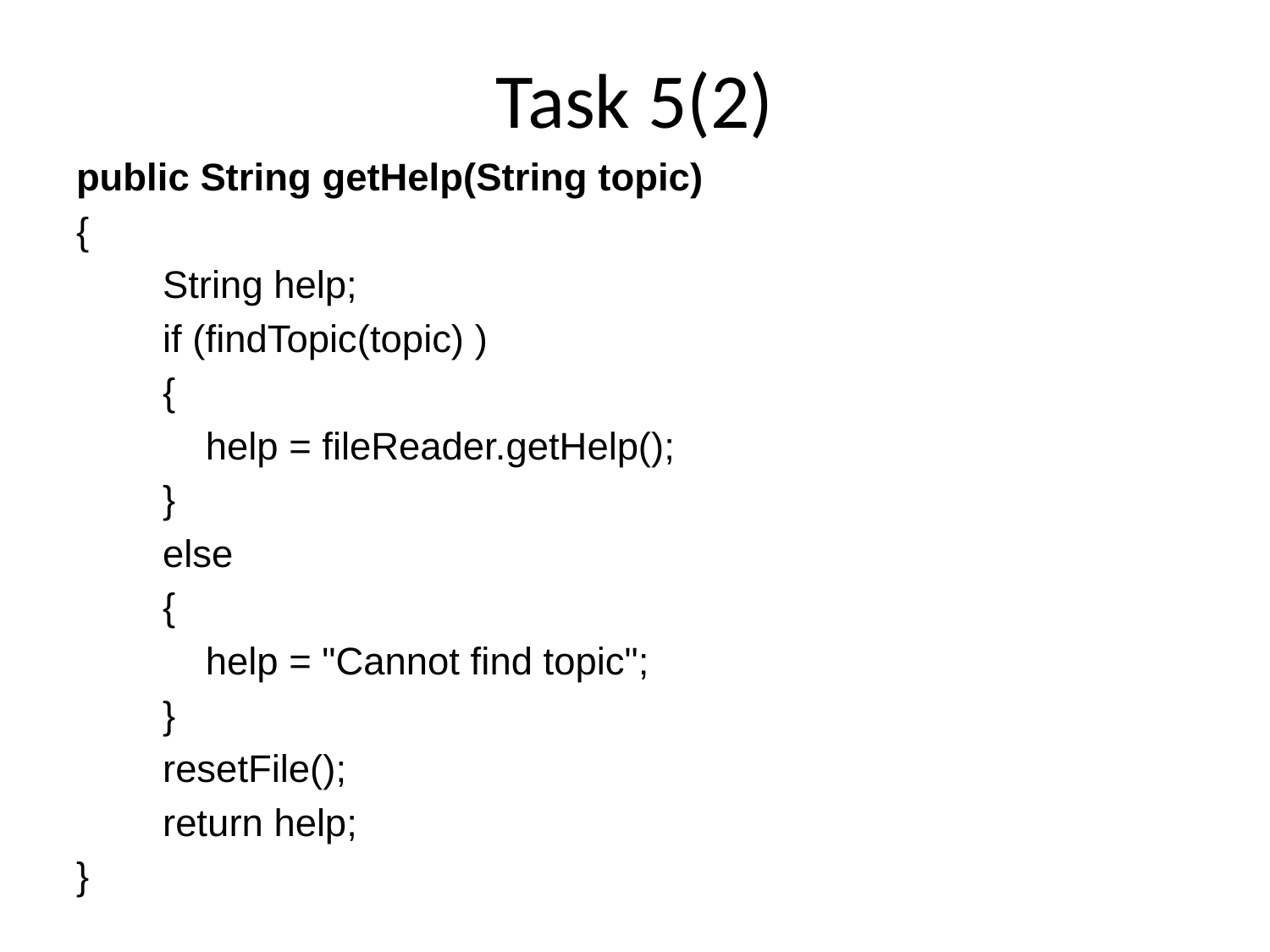

# Task 5(2)
public String getHelp(String topic)
{
        String help;
        if (findTopic(topic) )
        {
            help = fileReader.getHelp();
        }
        else
        {
            help = "Cannot find topic";
        }
        resetFile();
        return help;
}